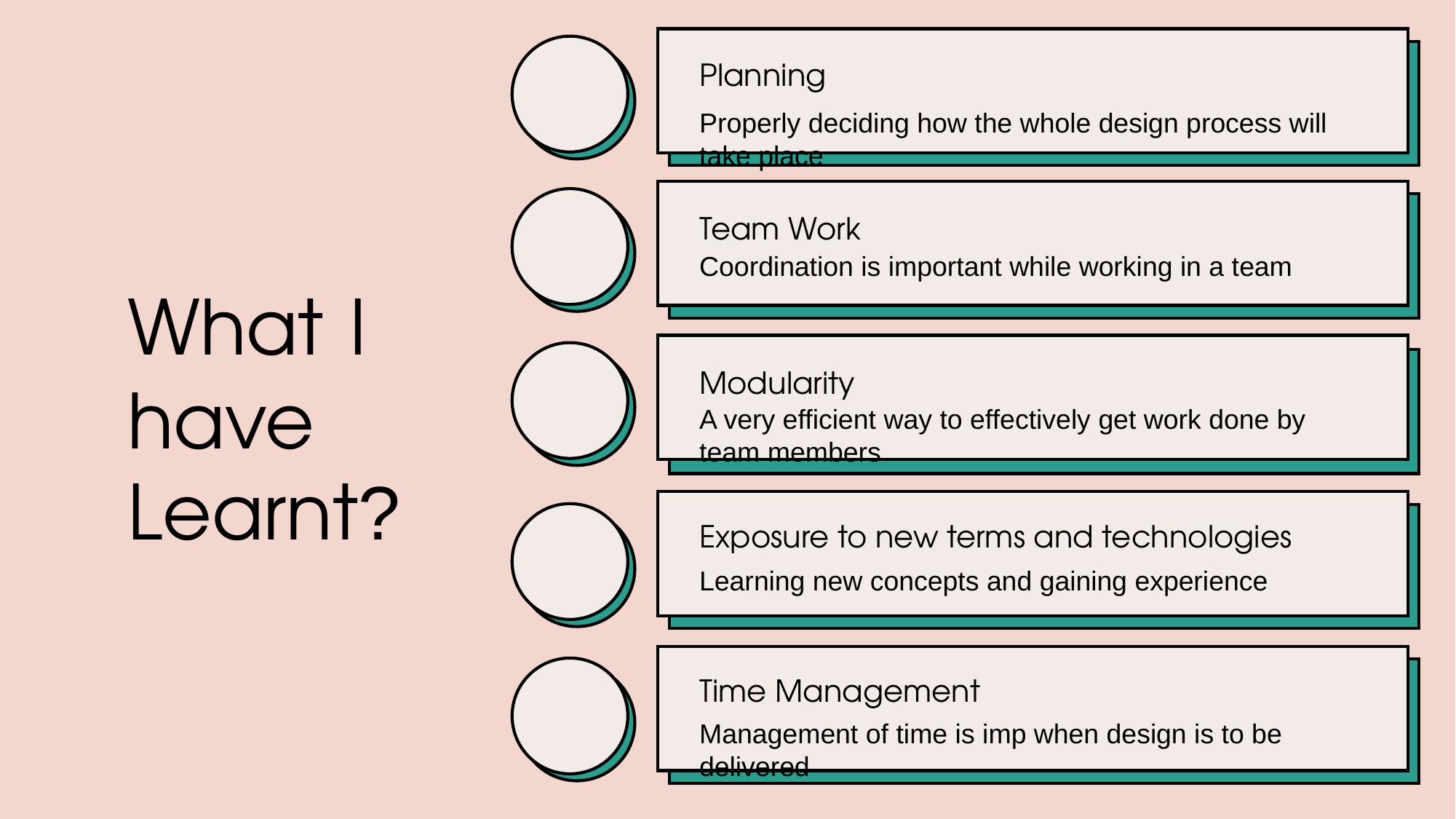

Planning
Properly deciding how the whole design process will take place
Team Work
# What I have Learnt?
Coordination is important while working in a team
Modularity
A very efficient way to effectively get work done by team members
Exposure to new terms and technologies
Learning new concepts and gaining experience
Time Management
Management of time is imp when design is to be delivered